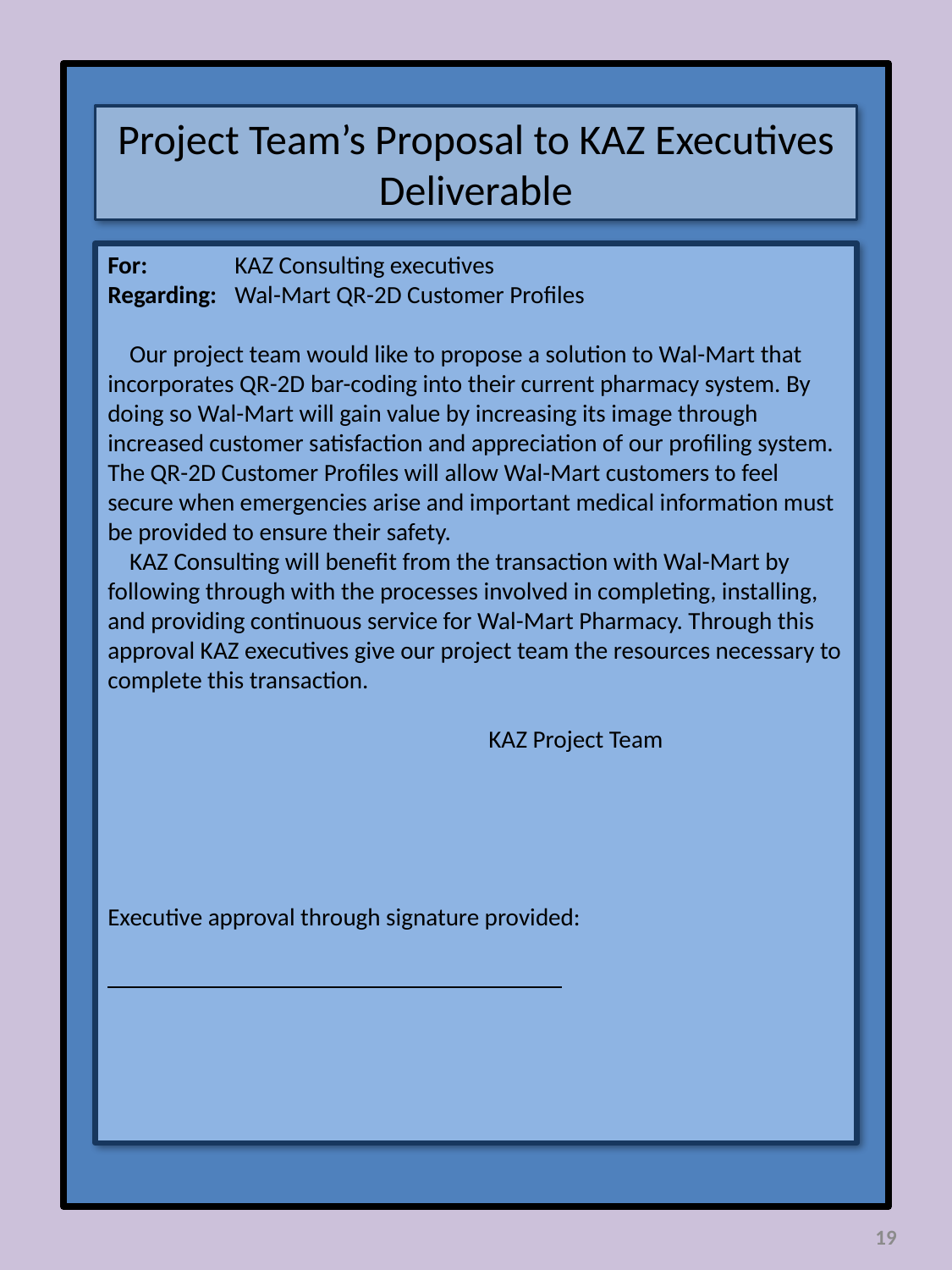

Project Team’s Proposal to KAZ Executives
Deliverable
For:	KAZ Consulting executives
Regarding:	Wal-Mart QR-2D Customer Profiles

    Our project team would like to propose a solution to Wal-Mart that incorporates QR-2D bar-coding into their current pharmacy system. By doing so Wal-Mart will gain value by increasing its image through increased customer satisfaction and appreciation of our profiling system. The QR-2D Customer Profiles will allow Wal-Mart customers to feel secure when emergencies arise and important medical information must be provided to ensure their safety.
    KAZ Consulting will benefit from the transaction with Wal-Mart by following through with the processes involved in completing, installing, and providing continuous service for Wal-Mart Pharmacy. Through this approval KAZ executives give our project team the resources necessary to complete this transaction.

			KAZ Project Team

Executive approval through signature provided:

_____________________________________

19